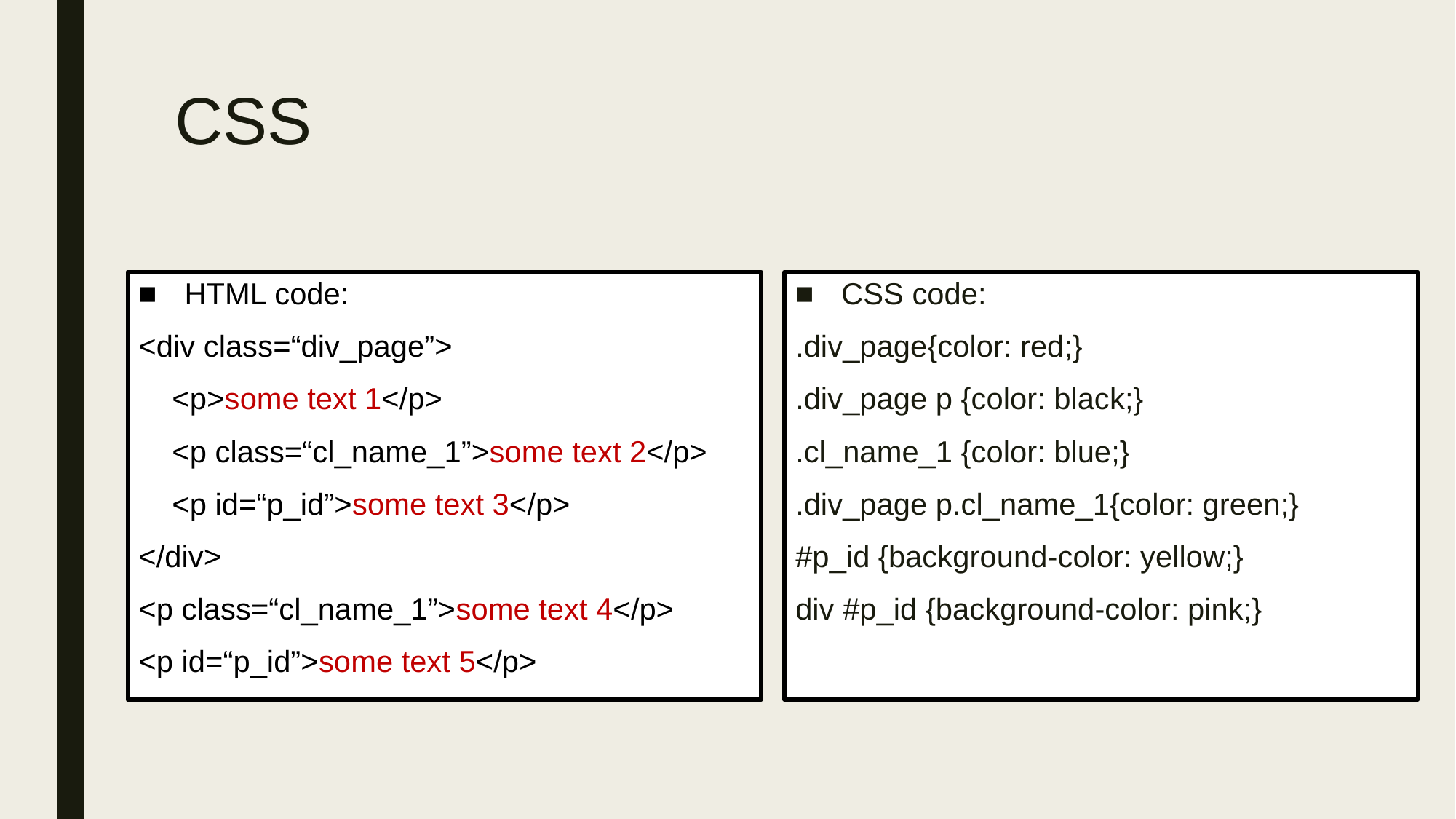

# CSS
HTML code:
<div class=“div_page”>
    <p>some text 1</p>
    <p class=“cl_name_1”>some text 2</p>
    <p id=“p_id”>some text 3</p>
</div>
<p class=“cl_name_1”>some text 4</p>
<p id=“p_id”>some text 5</p>

CSS code:
.div_page{color: red;}
.div_page p {color: black;}
.cl_name_1 {color: blue;}
.div_page p.cl_name_1{color: green;}
#p_id {background-color: yellow;}
div #p_id {background-color: pink;}